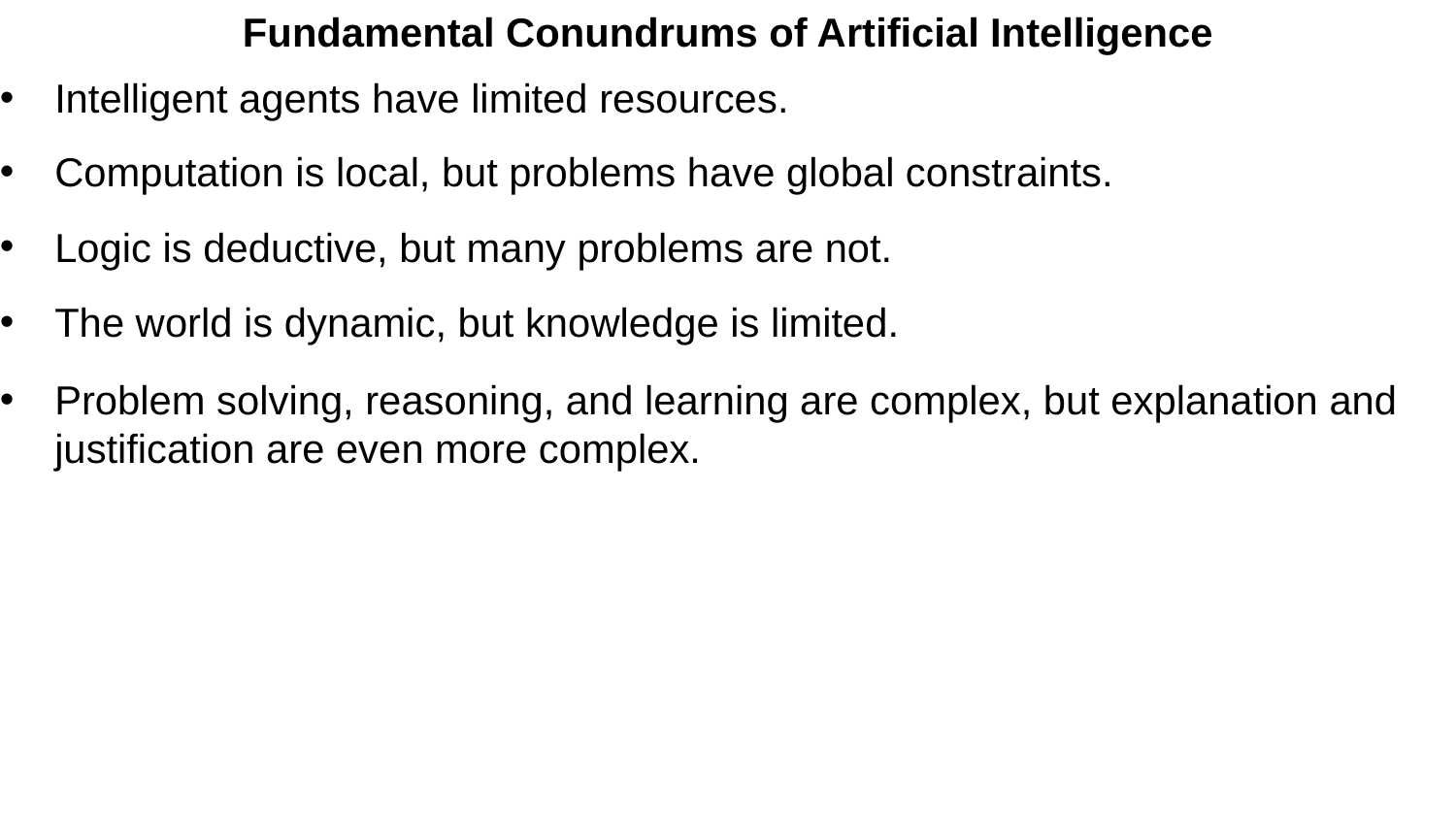

Fundamental Conundrums of Artificial Intelligence

Intelligent agents have limited resources.
Computation is local, but problems have global constraints.
Logic is deductive, but many problems are not.
The world is dynamic, but knowledge is limited.

Problem solving, reasoning, and learning are complex, but explanation and justification are even more complex.